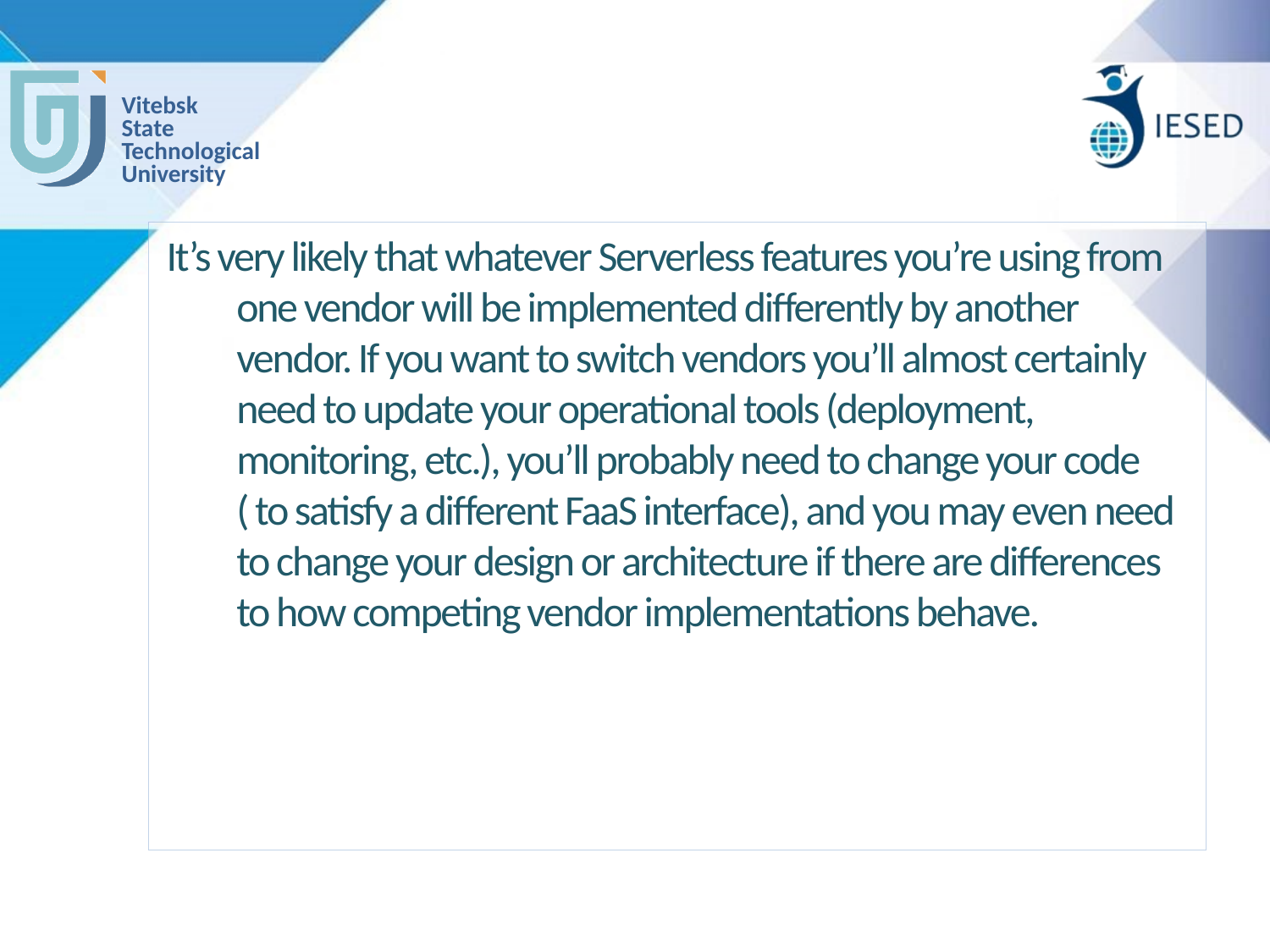

#
It’s very likely that whatever Serverless features you’re using from one vendor will be implemented differently by another vendor. If you want to switch vendors you’ll almost certainly need to update your operational tools (deployment, monitoring, etc.), you’ll probably need to change your code ( to satisfy a different FaaS interface), and you may even need to change your design or architecture if there are differences to how competing vendor implementations behave.